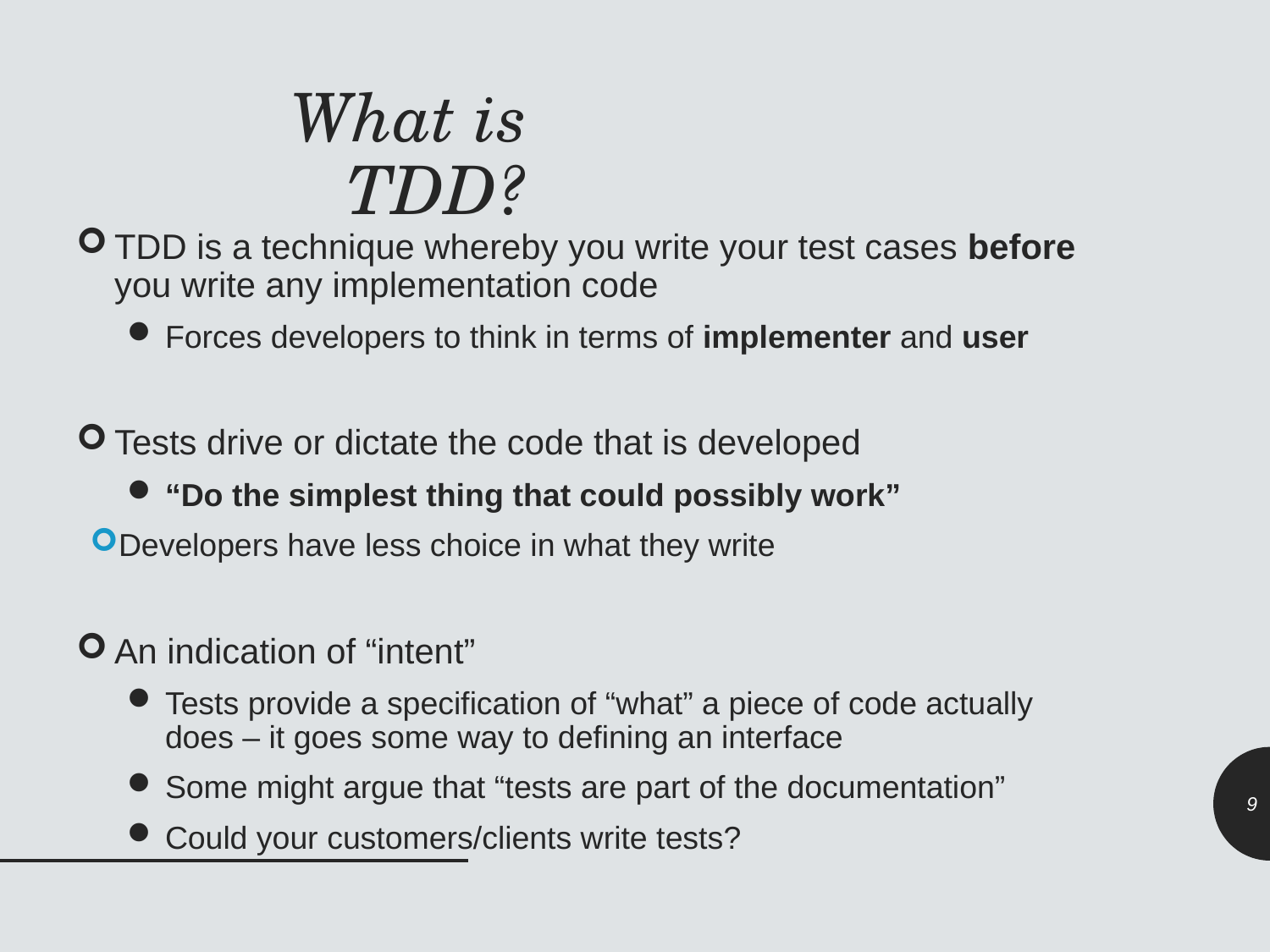

# What is TDD?
TDD is a technique whereby you write your test cases before you write any implementation code
Forces developers to think in terms of implementer and user

Tests drive or dictate the code that is developed
“Do the simplest thing that could possibly work”
Developers have less choice in what they write

An indication of “intent”
Tests provide a specification of “what” a piece of code actually does – it goes some way to defining an interface
Some might argue that “tests are part of the documentation”
Could your customers/clients write tests?
9